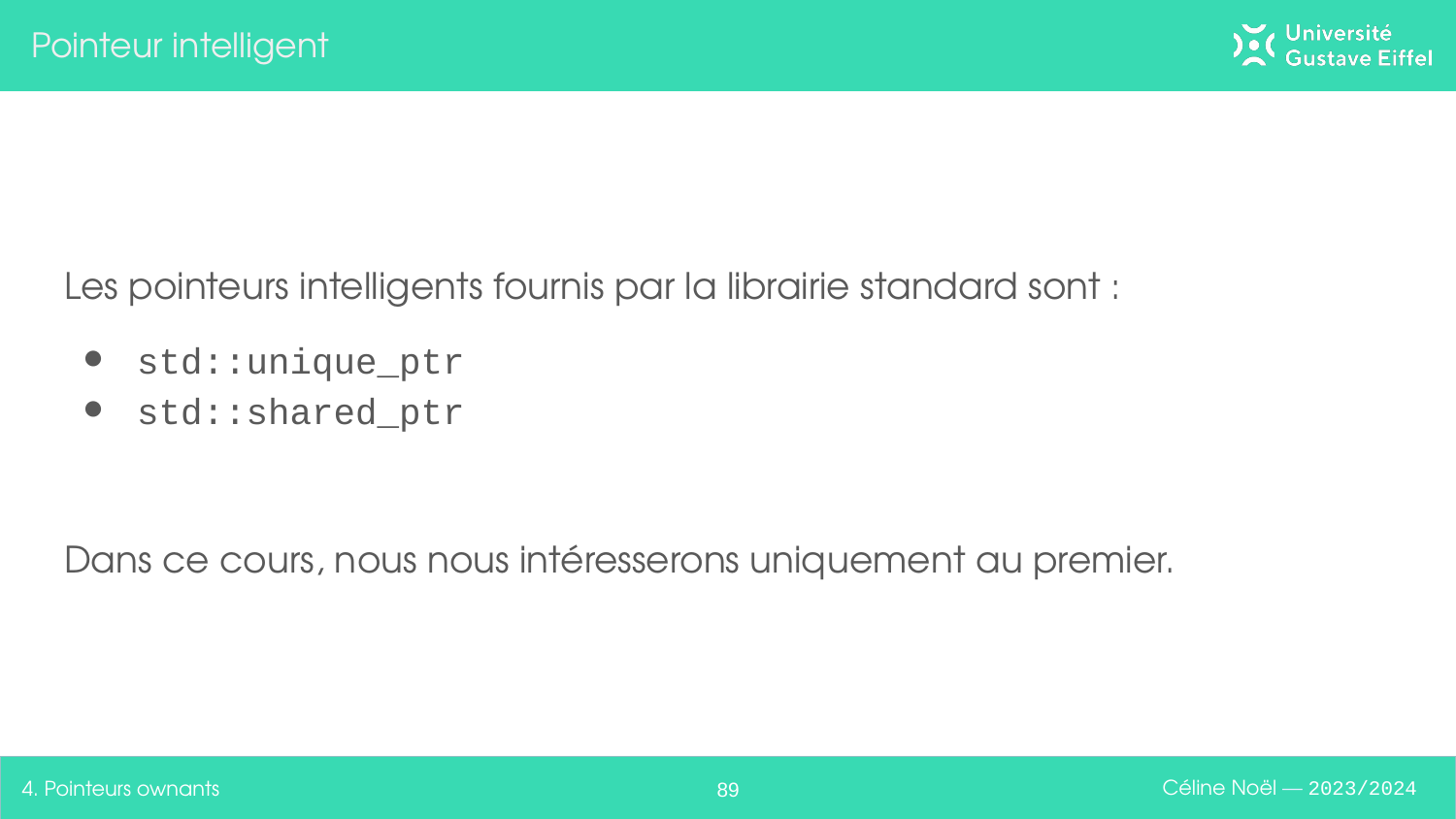

# Pointeur intelligent
Les pointeurs intelligents fournis par la librairie standard sont :
std::unique_ptr
std::shared_ptr

Dans ce cours, nous nous intéresserons uniquement au premier.
4. Pointeurs ownants
89